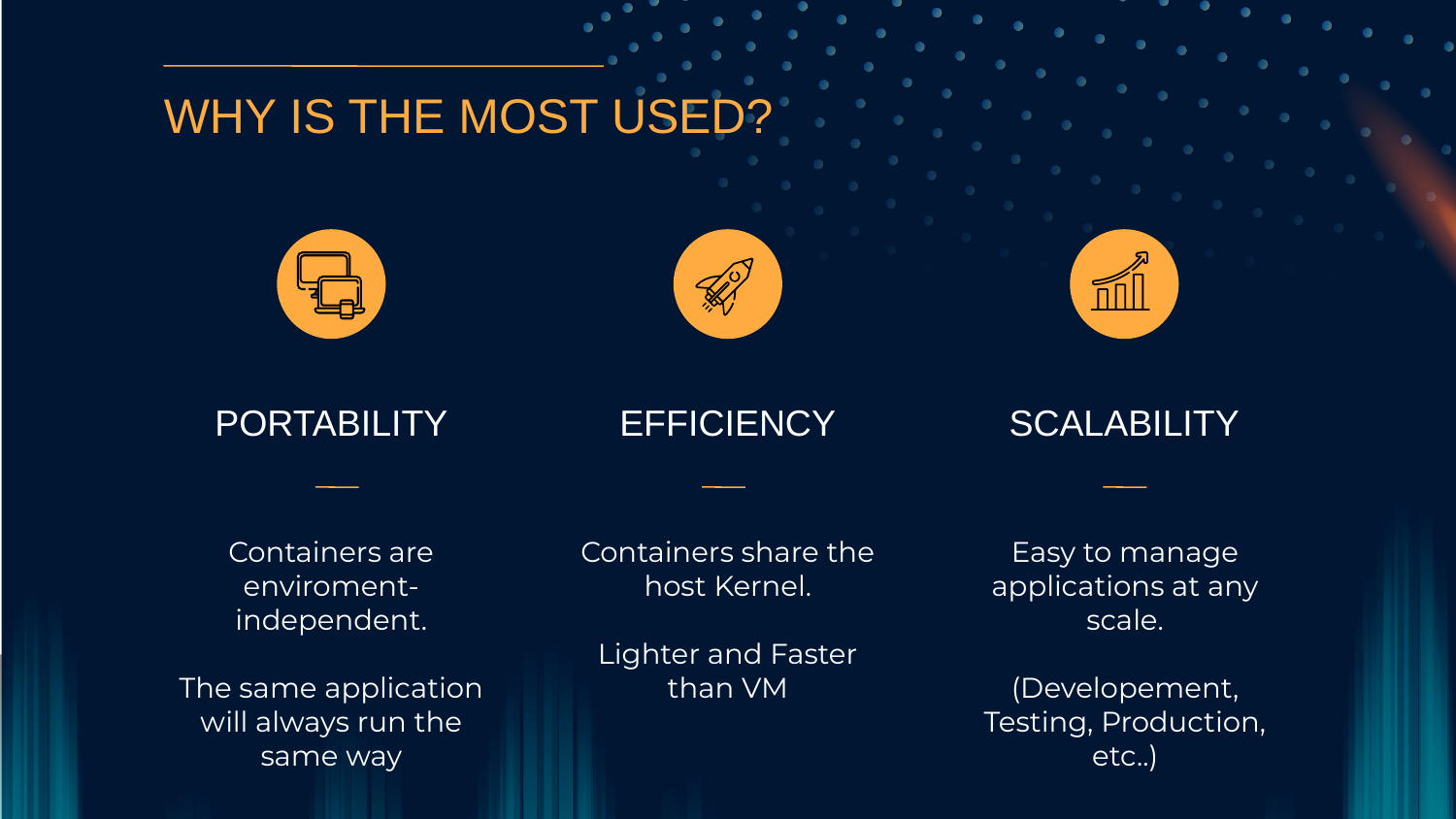

# WHY IS THE MOST USED?

PORTABILITY
EFFICIENCY
SCALABILITY
Containers are enviroment-independent.

The same application will always run the same way
Containers share the host Kernel.

Lighter and Faster than VM
Easy to manage applications at any scale.

(Developement, Testing, Production, etc..)